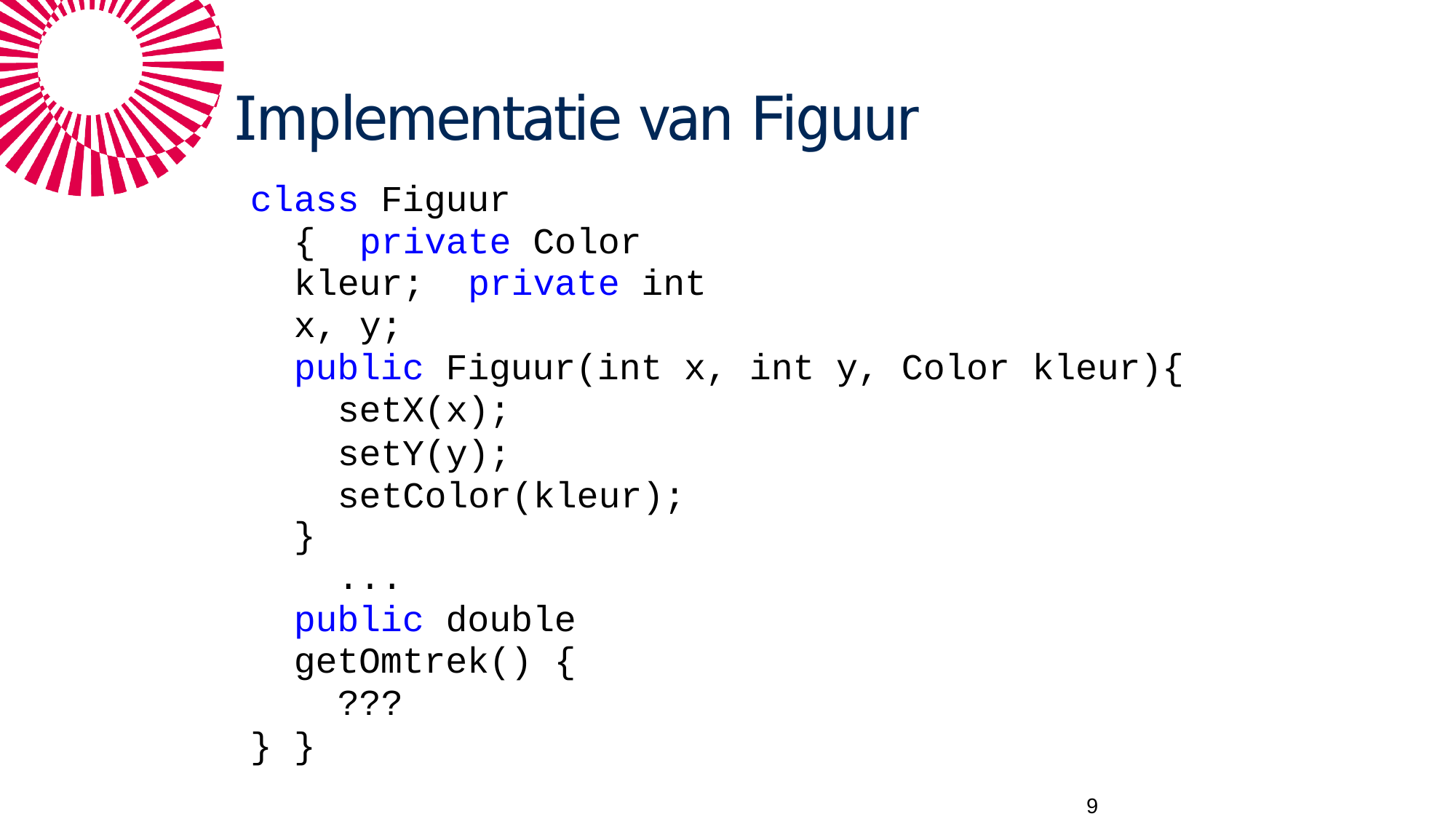

# Implementatie van Figuur
class Figuur {  private Color kleur;  private int x, y;
public Figuur(int x, int y, Color kleur){
setX(x);
setY(y);  setColor(kleur);
}
...
public double getOmtrek() {
???
}
9
}